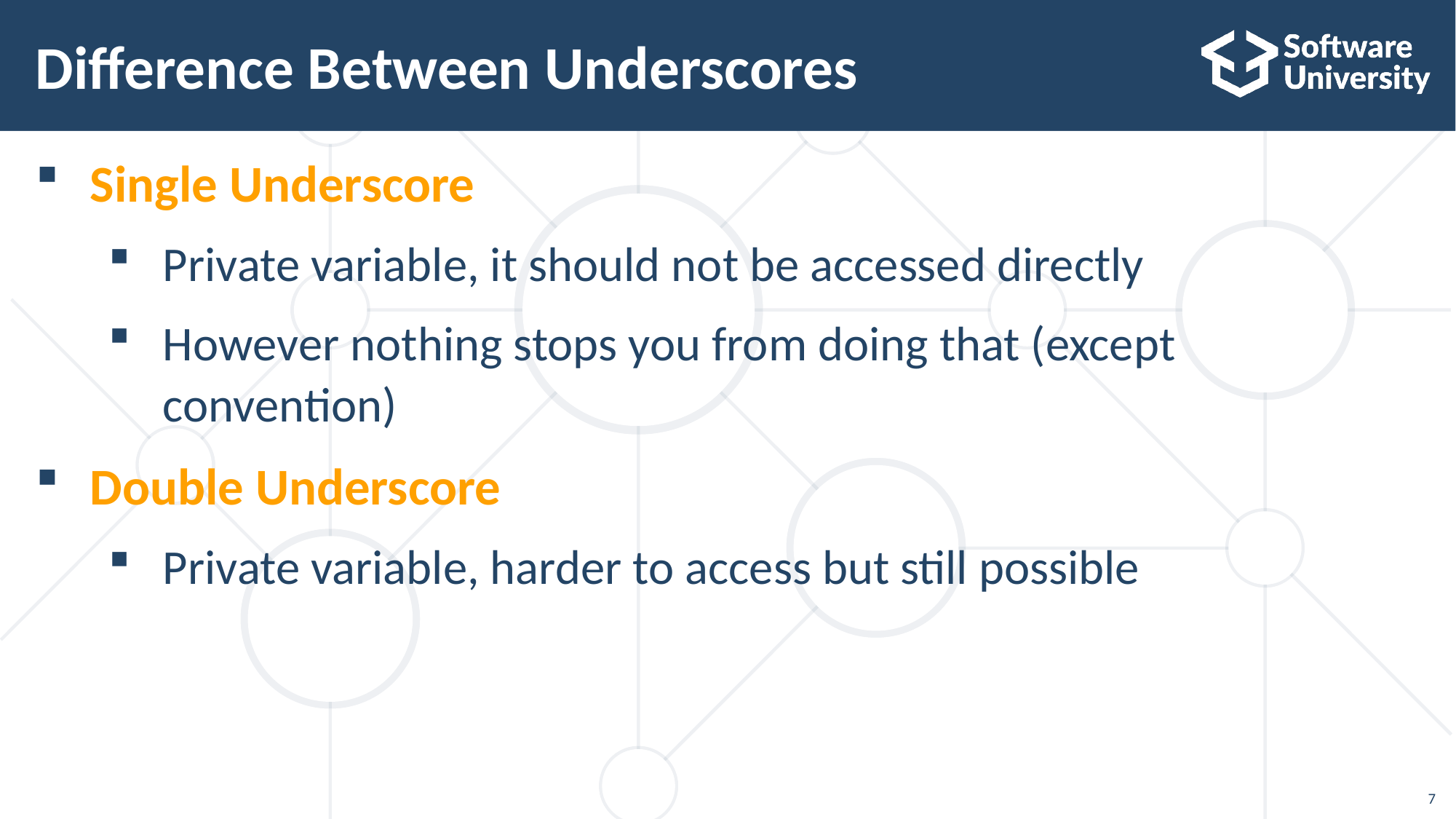

# Difference Between Underscores
Single Underscore
Private variable, it should not be accessed directly
However nothing stops you from doing that (except convention)
Double Underscore
Private variable, harder to access but still possible
7